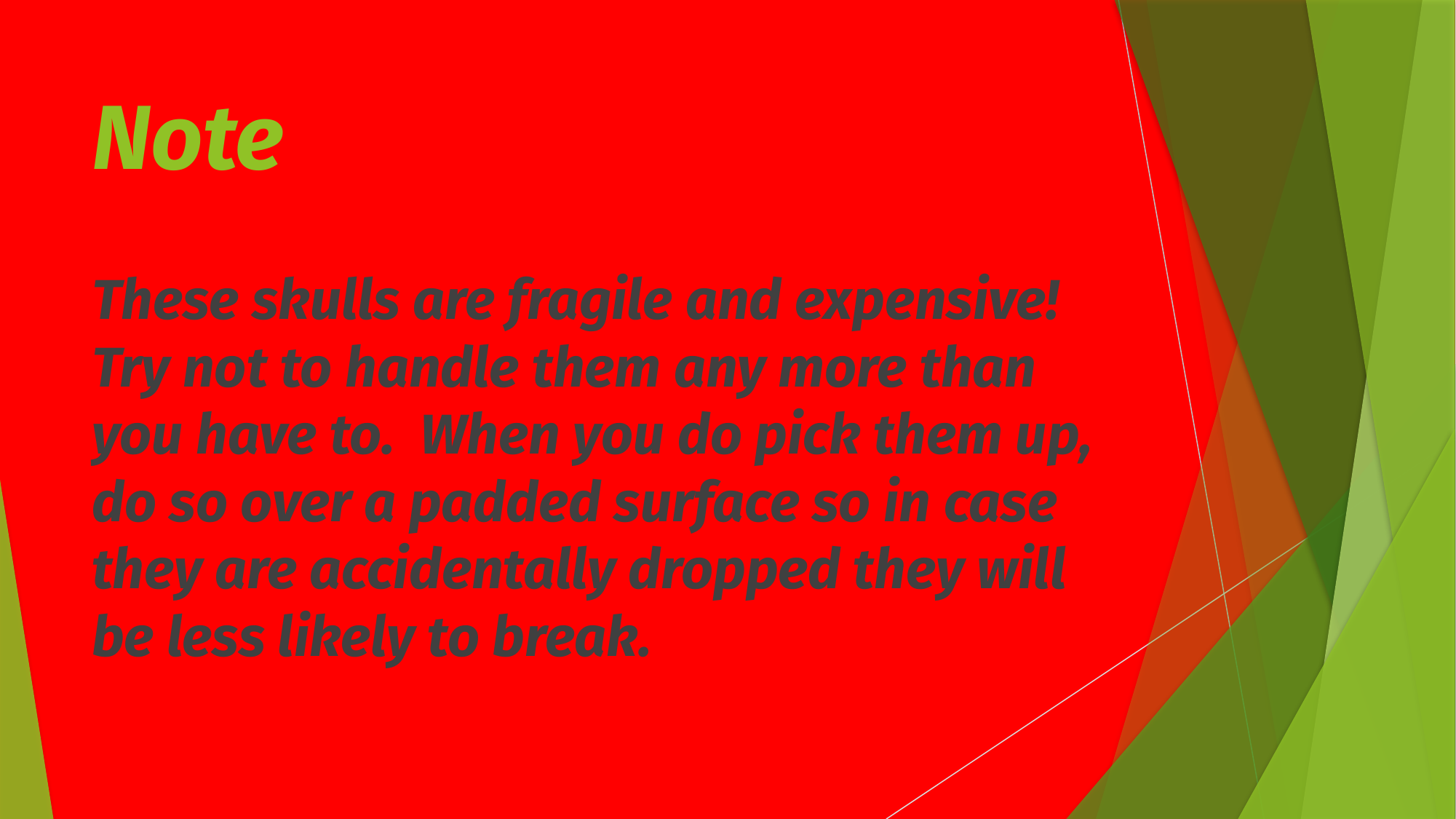

# Note
These skulls are fragile and expensive!  Try not to handle them any more than you have to.  When you do pick them up, do so over a padded surface so in case they are accidentally dropped they will be less likely to break.